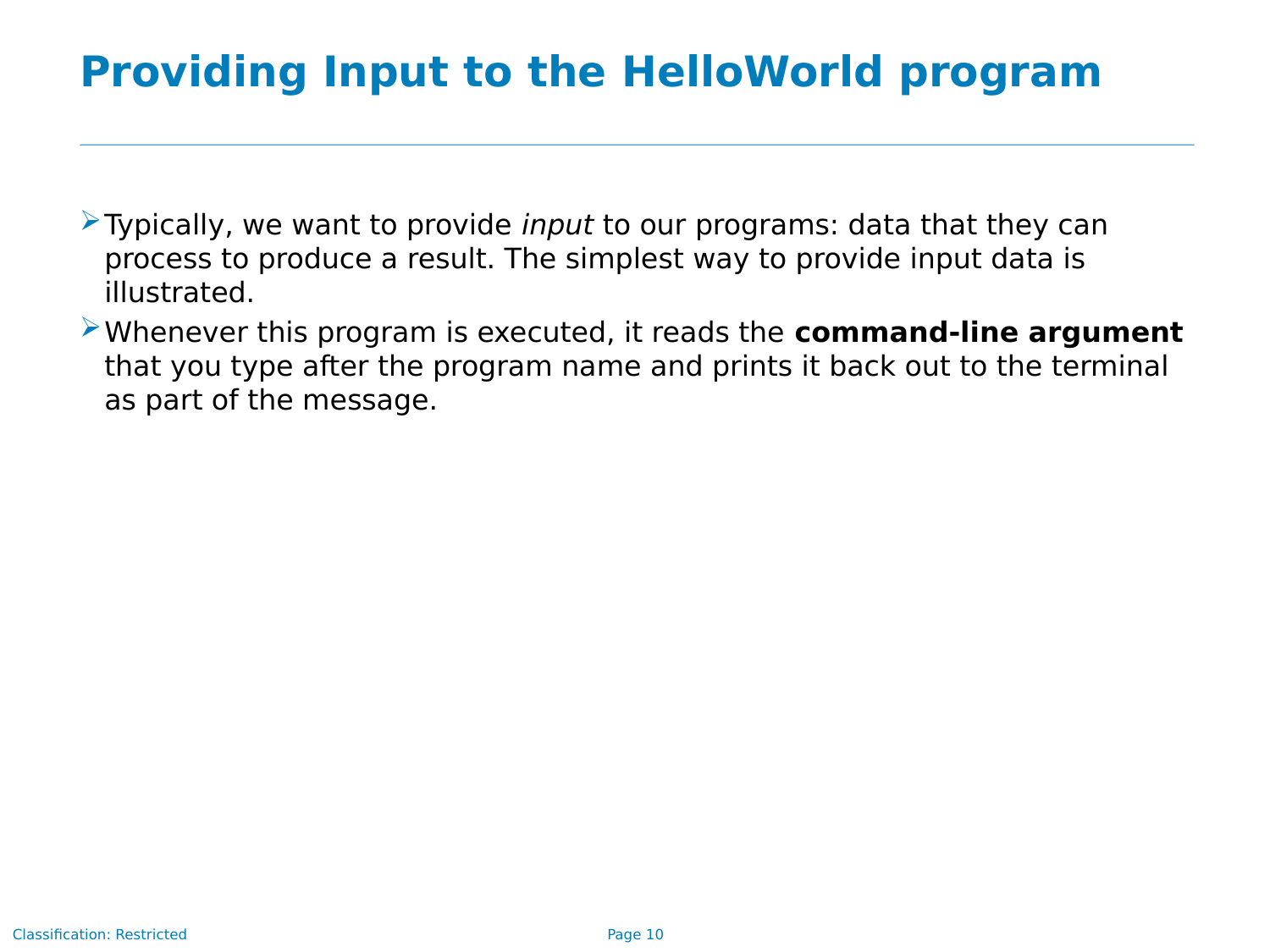

# Providing Input to the HelloWorld program

Typically, we want to provide input to our programs: data that they can process to produce a result. The simplest way to provide input data is illustrated.
Whenever this program is executed, it reads the command-line argument that you type after the program name and prints it back out to the terminal as part of the message.